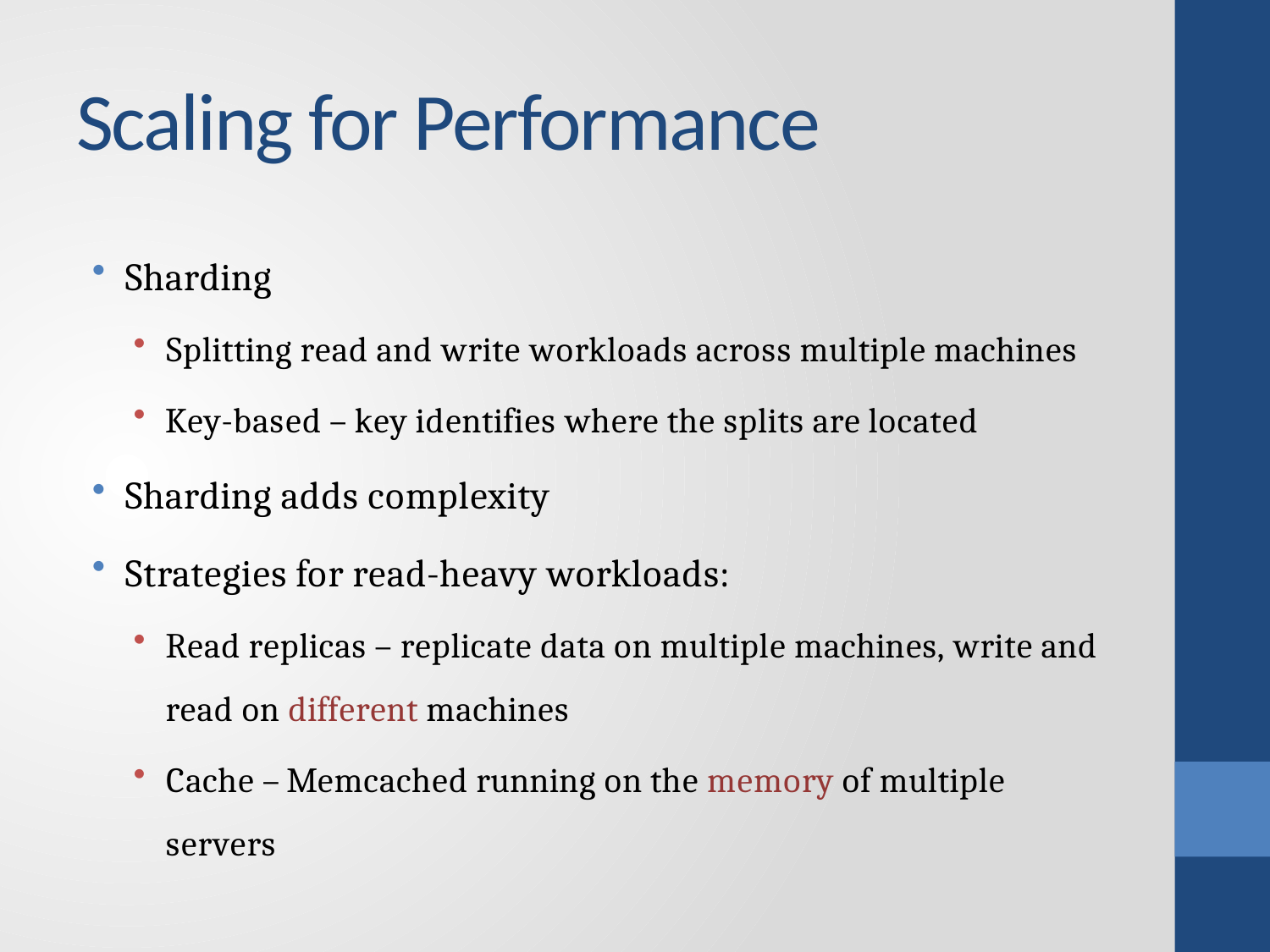

# Scaling for Performance
Sharding
Splitting read and write workloads across multiple machines
Key-based – key identifies where the splits are located
Sharding adds complexity
Strategies for read-heavy workloads:
Read replicas – replicate data on multiple machines, write and read on different machines
Cache – Memcached running on the memory of multiple servers